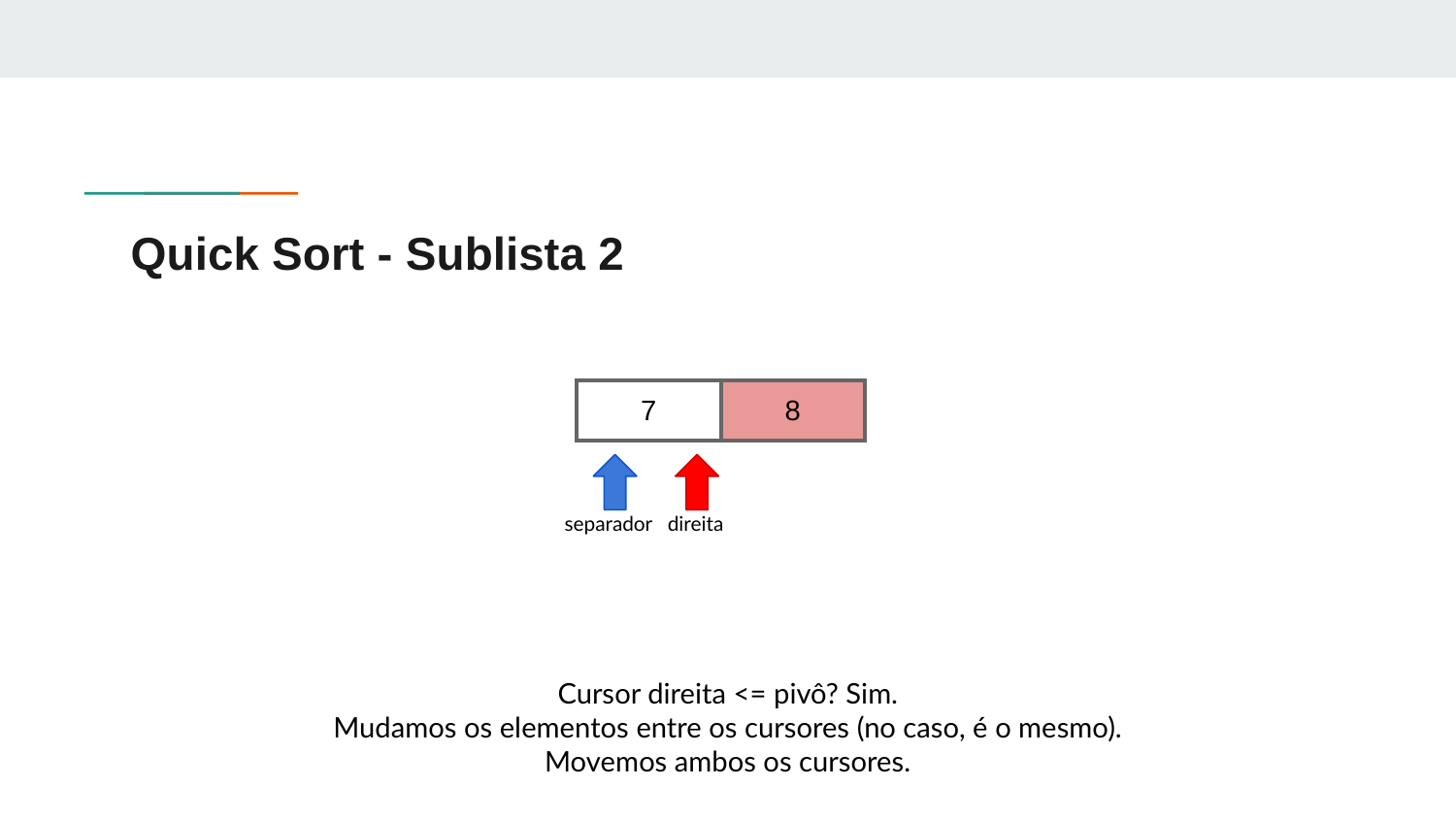

# Quick Sort - Sublista 2
| 7 | 8 |
| --- | --- |

separador

direita
Cursor direita <= pivô? Sim.
Mudamos os elementos entre os cursores (no caso, é o mesmo).
Movemos ambos os cursores.